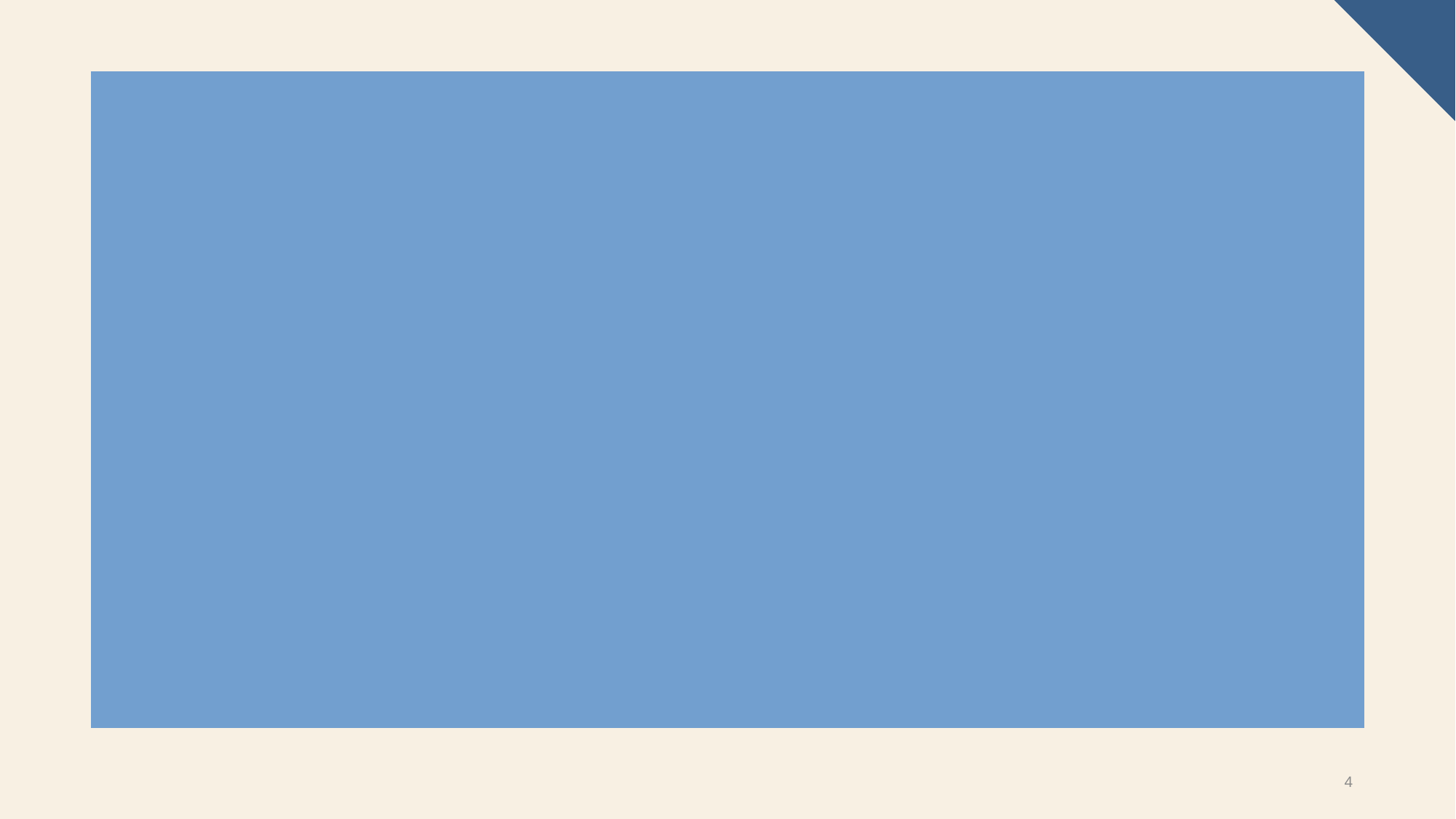

The goal of the project is to demonstrate mastery of both cloud  and big data technologies applied to big data analytics
To achieve the goal, I only needed 1 fundamental component, the dataset

The main dataset I used is: The Extrovert-Introvert Behavior Analysis, from Kaggle, a well-known platform used by thousands of data professionals  and novices to hone their skills or to contribute to the community with valuable insights or solutions to popular challenges

(I also used two additional LARGE datasets from online Open Dataset initiatives )
4